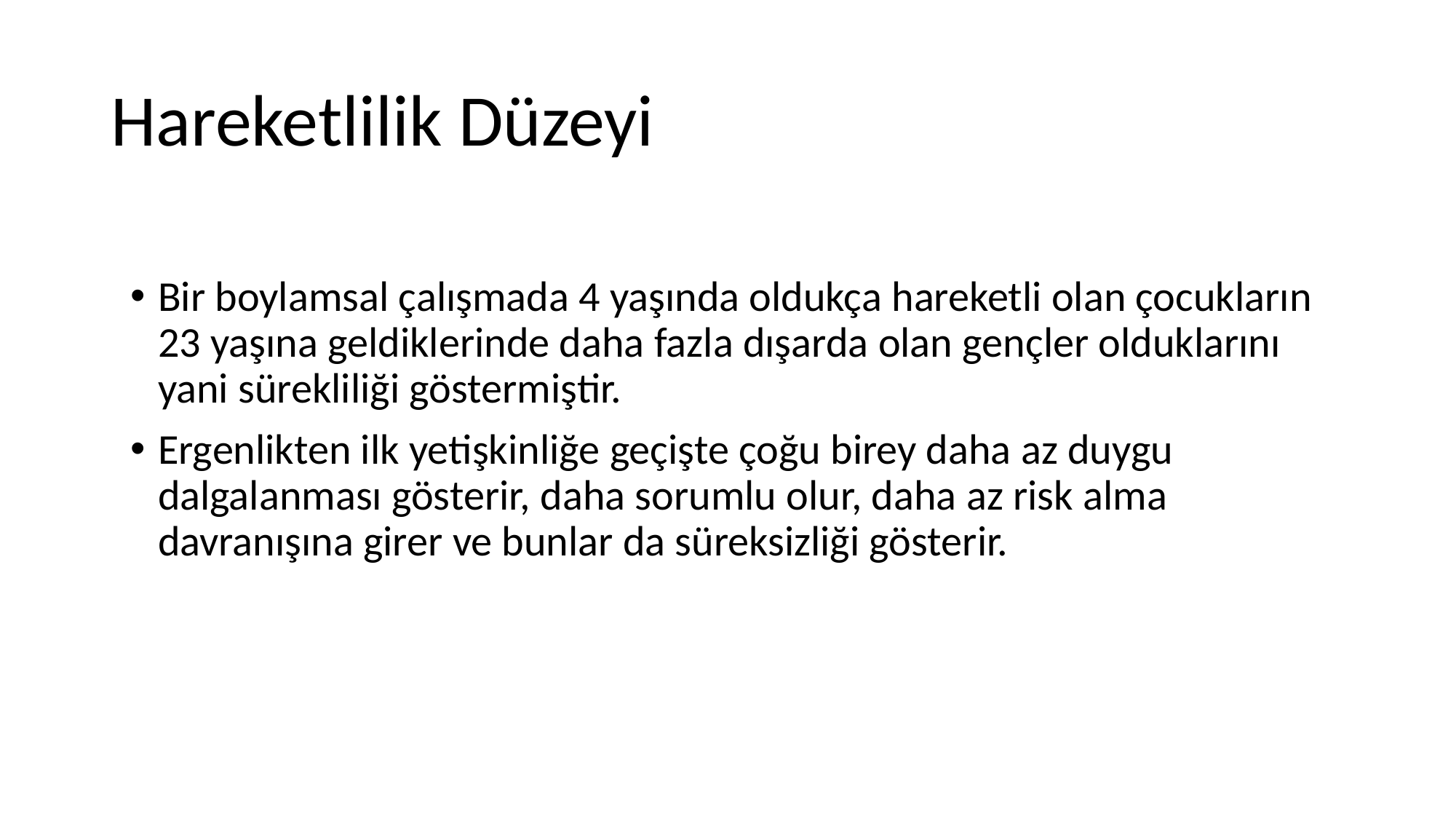

# Hareketlilik Düzeyi
Bir boylamsal çalışmada 4 yaşında oldukça hareketli olan çocukların 23 yaşına geldiklerinde daha fazla dışarda olan gençler olduklarını yani sürekliliği göstermiştir.
Ergenlikten ilk yetişkinliğe geçişte çoğu birey daha az duygu dalgalanması gösterir, daha sorumlu olur, daha az risk alma davranışına girer ve bunlar da süreksizliği gösterir.